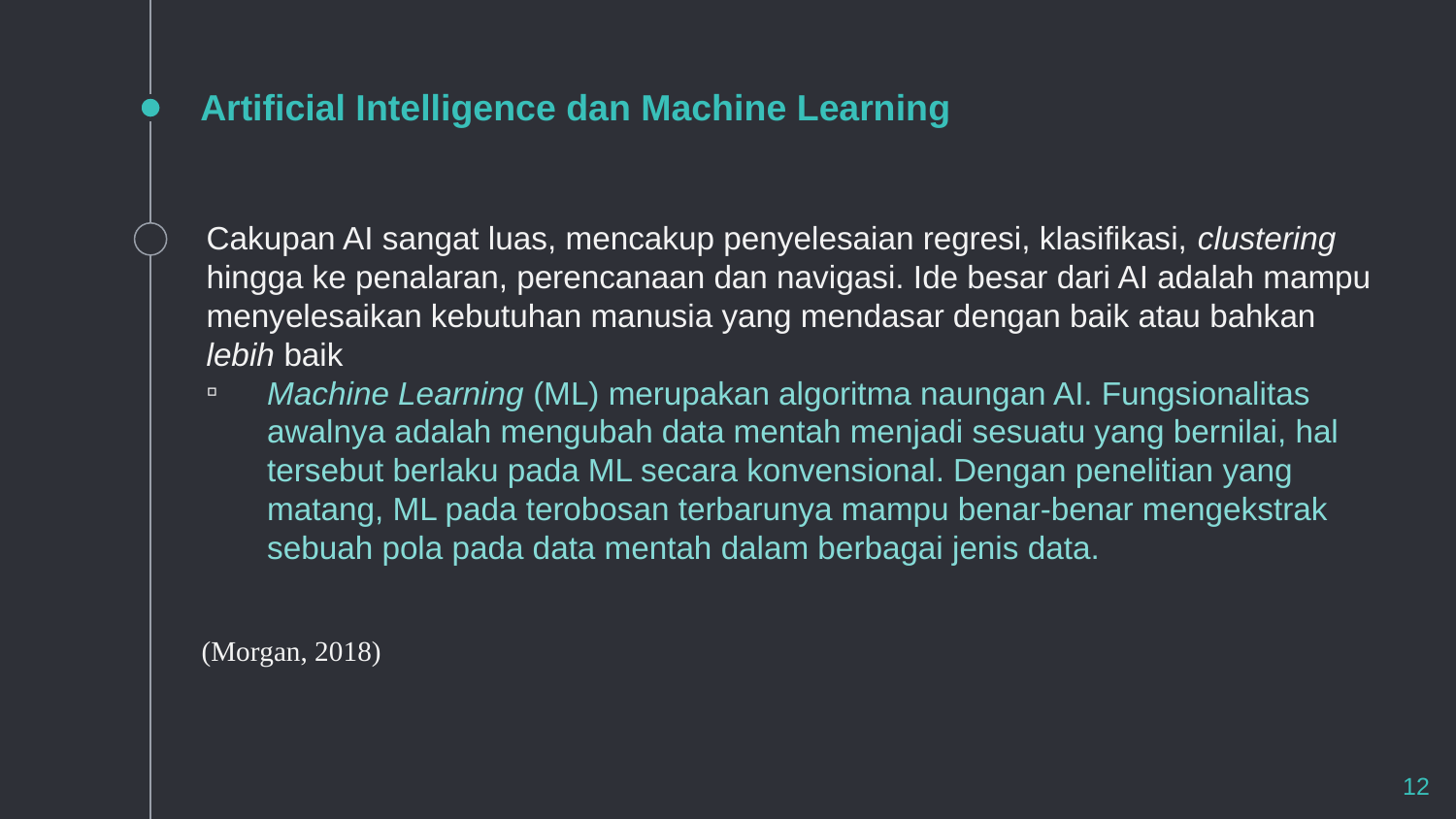

# Artificial Intelligence dan Machine Learning
Cakupan AI sangat luas, mencakup penyelesaian regresi, klasifikasi, clustering hingga ke penalaran, perencanaan dan navigasi. Ide besar dari AI adalah mampu menyelesaikan kebutuhan manusia yang mendasar dengan baik atau bahkan lebih baik
Machine Learning (ML) merupakan algoritma naungan AI. Fungsionalitas awalnya adalah mengubah data mentah menjadi sesuatu yang bernilai, hal tersebut berlaku pada ML secara konvensional. Dengan penelitian yang matang, ML pada terobosan terbarunya mampu benar-benar mengekstrak sebuah pola pada data mentah dalam berbagai jenis data.

 (Morgan, 2018)
12